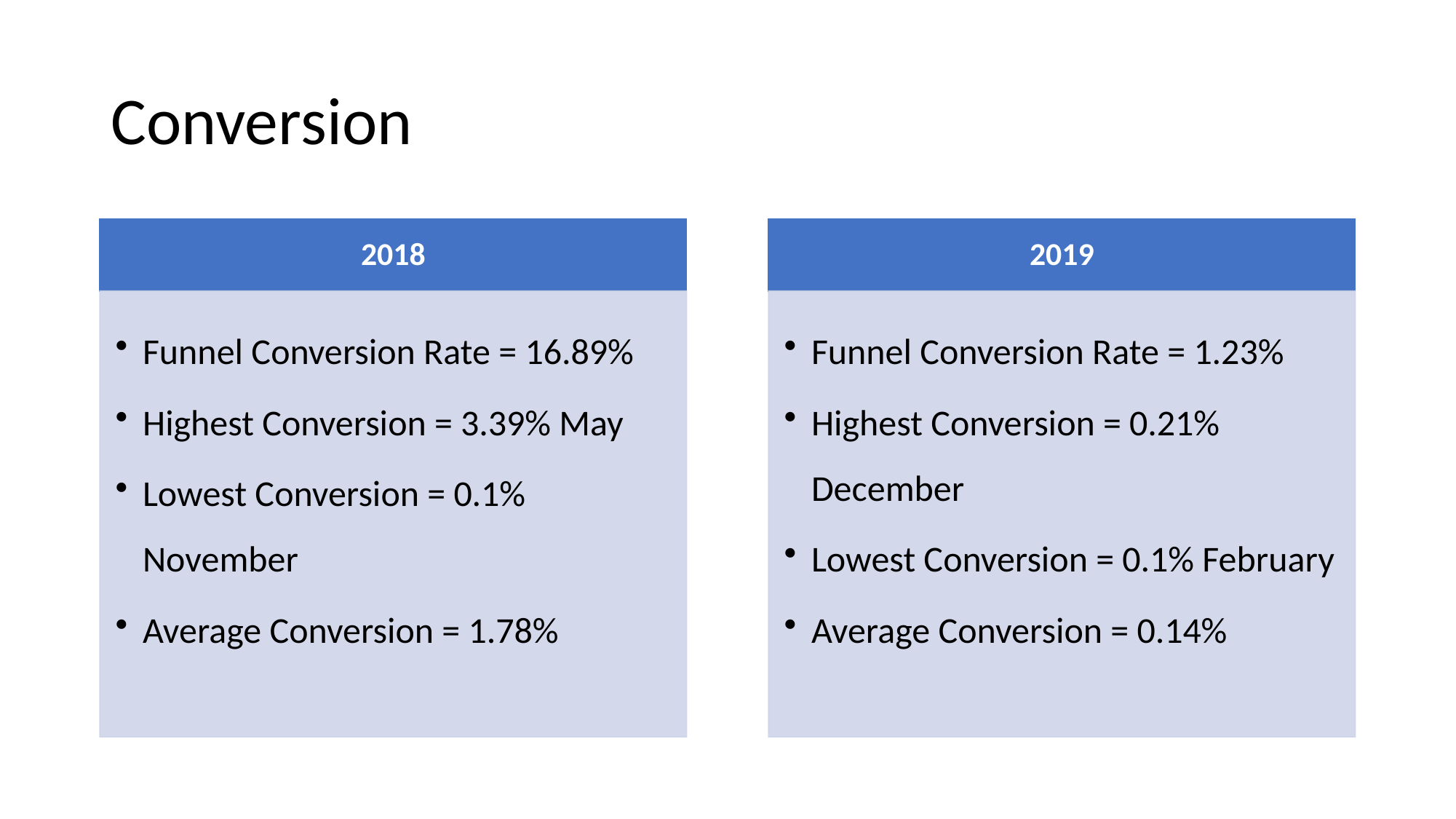

# Conversion
2018
Funnel Conversion Rate = 16.89%
Highest Conversion = 3.39% May
Lowest Conversion = 0.1% November
Average Conversion = 1.78%
2019
Funnel Conversion Rate = 1.23%
Highest Conversion = 0.21% December
Lowest Conversion = 0.1% February
Average Conversion = 0.14%